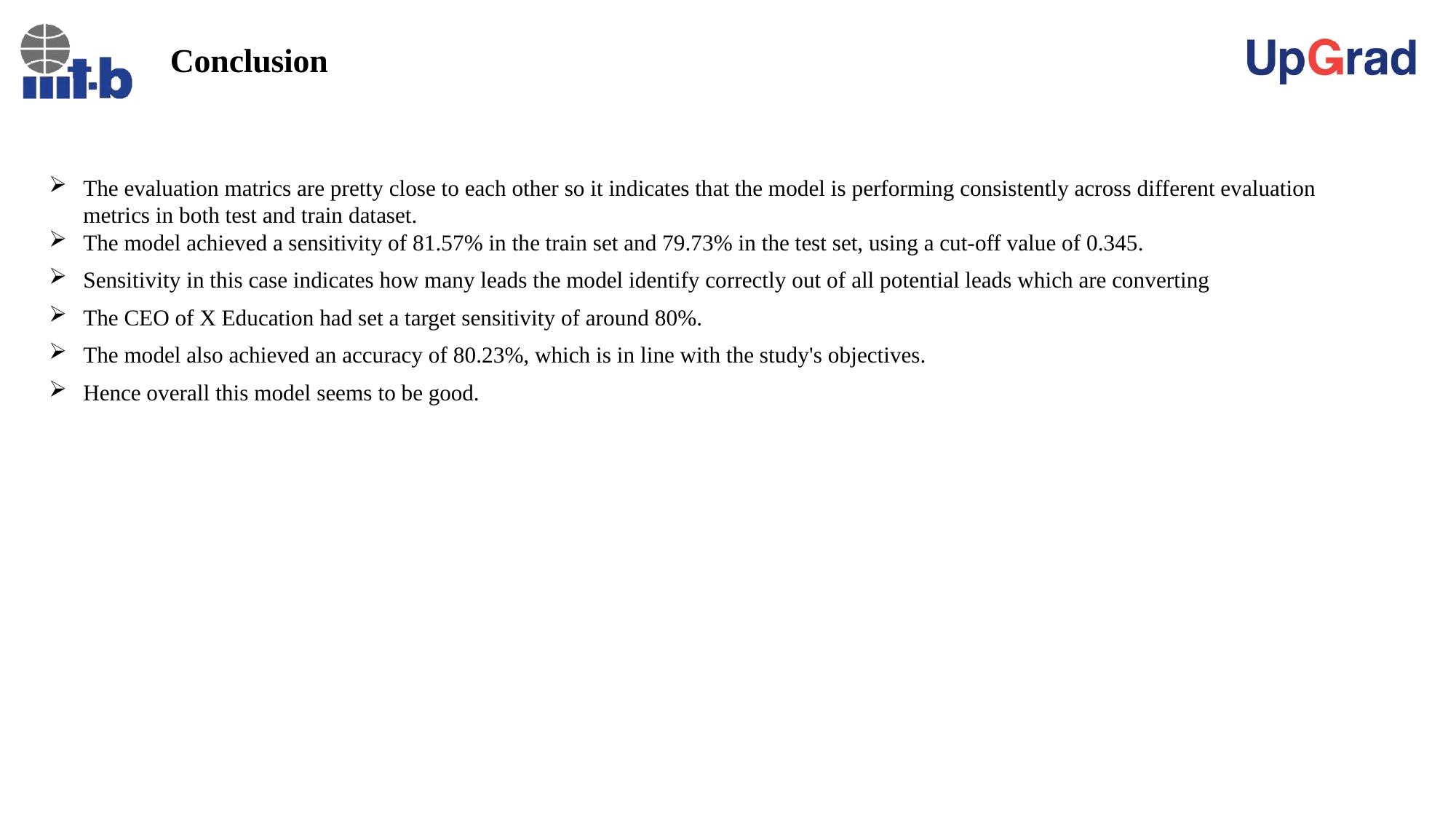

# Conclusion
The evaluation matrics are pretty close to each other so it indicates that the model is performing consistently across different evaluation metrics in both test and train dataset.
The model achieved a sensitivity of 81.57% in the train set and 79.73% in the test set, using a cut-off value of 0.345.
Sensitivity in this case indicates how many leads the model identify correctly out of all potential leads which are converting
The CEO of X Education had set a target sensitivity of around 80%.
The model also achieved an accuracy of 80.23%, which is in line with the study's objectives.
Hence overall this model seems to be good.